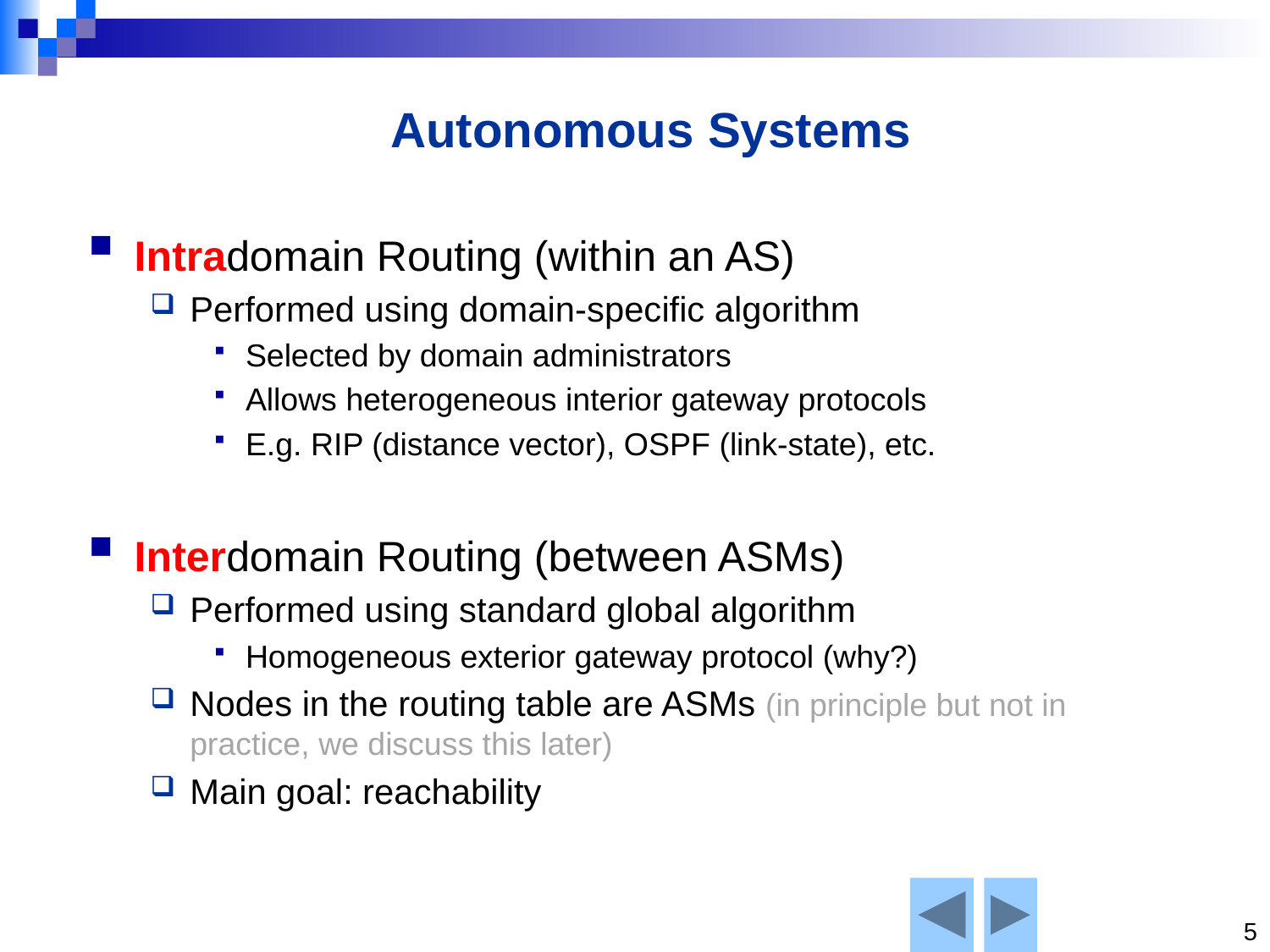

# Autonomous Systems
Intradomain Routing (within an AS)
Performed using domain-specific algorithm
Selected by domain administrators
Allows heterogeneous interior gateway protocols
E.g. RIP (distance vector), OSPF (link-state), etc.

Interdomain Routing (between ASMs)
Performed using standard global algorithm
Homogeneous exterior gateway protocol (why?)
Nodes in the routing table are ASMs (in principle but not in practice, we discuss this later)
Main goal: reachability
5